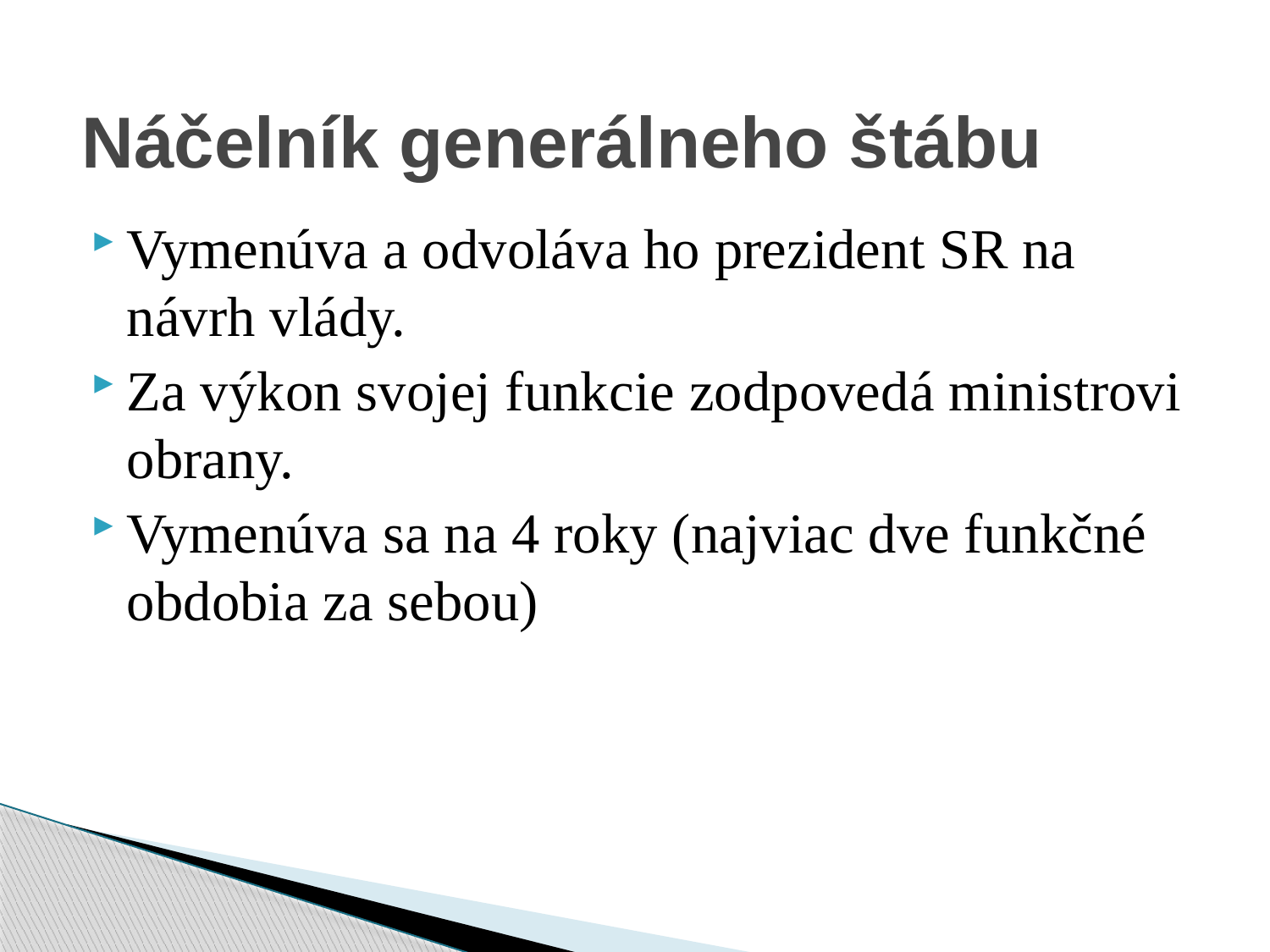

# Náčelník generálneho štábu
Vymenúva a odvoláva ho prezident SR na návrh vlády.
Za výkon svojej funkcie zodpovedá ministrovi obrany.
Vymenúva sa na 4 roky (najviac dve funkčné obdobia za sebou)